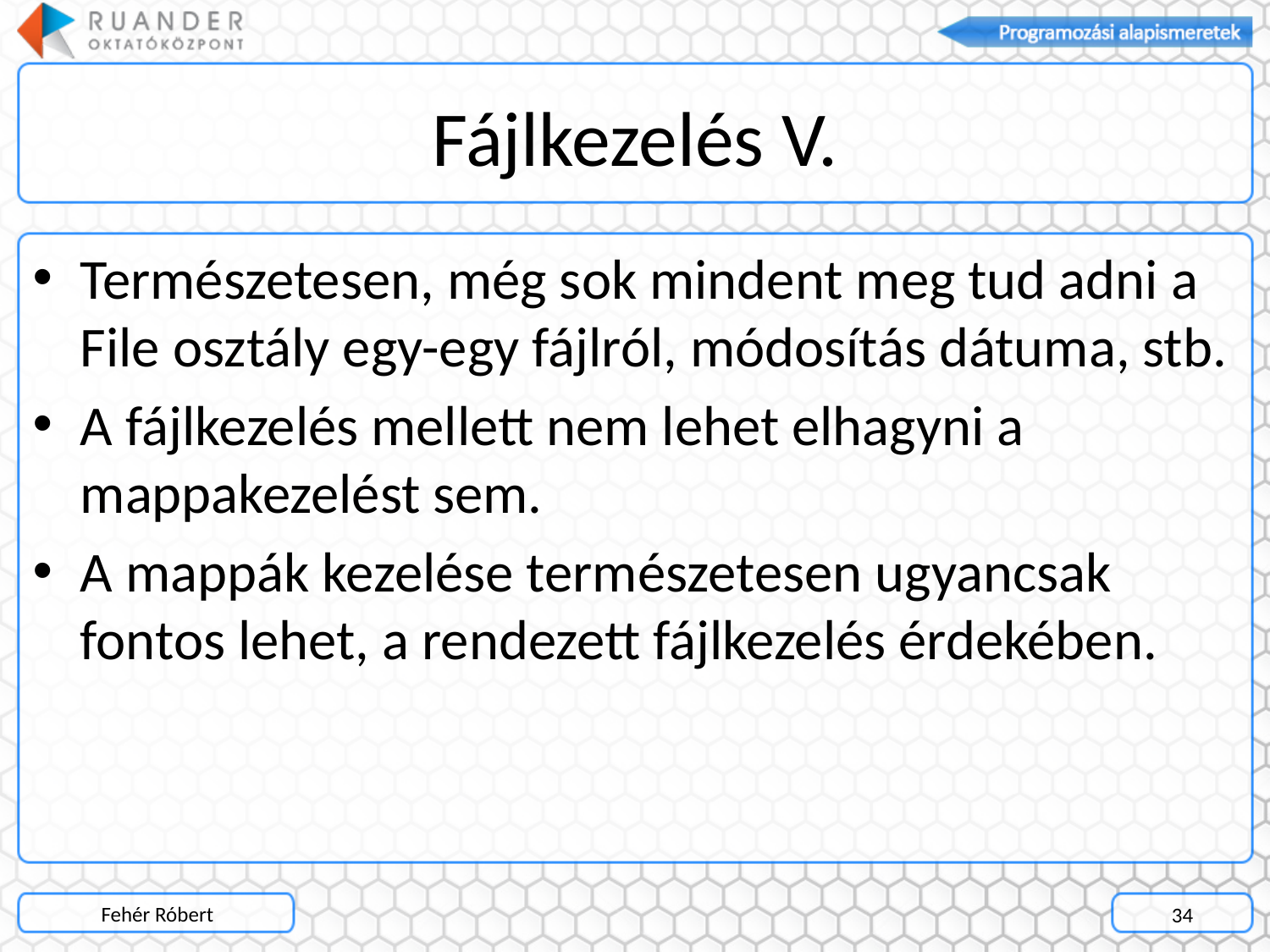

# Fájlkezelés V.
Természetesen, még sok mindent meg tud adni a File osztály egy-egy fájlról, módosítás dátuma, stb.
A fájlkezelés mellett nem lehet elhagyni a mappakezelést sem.
A mappák kezelése természetesen ugyancsak fontos lehet, a rendezett fájlkezelés érdekében.
Fehér Róbert
34